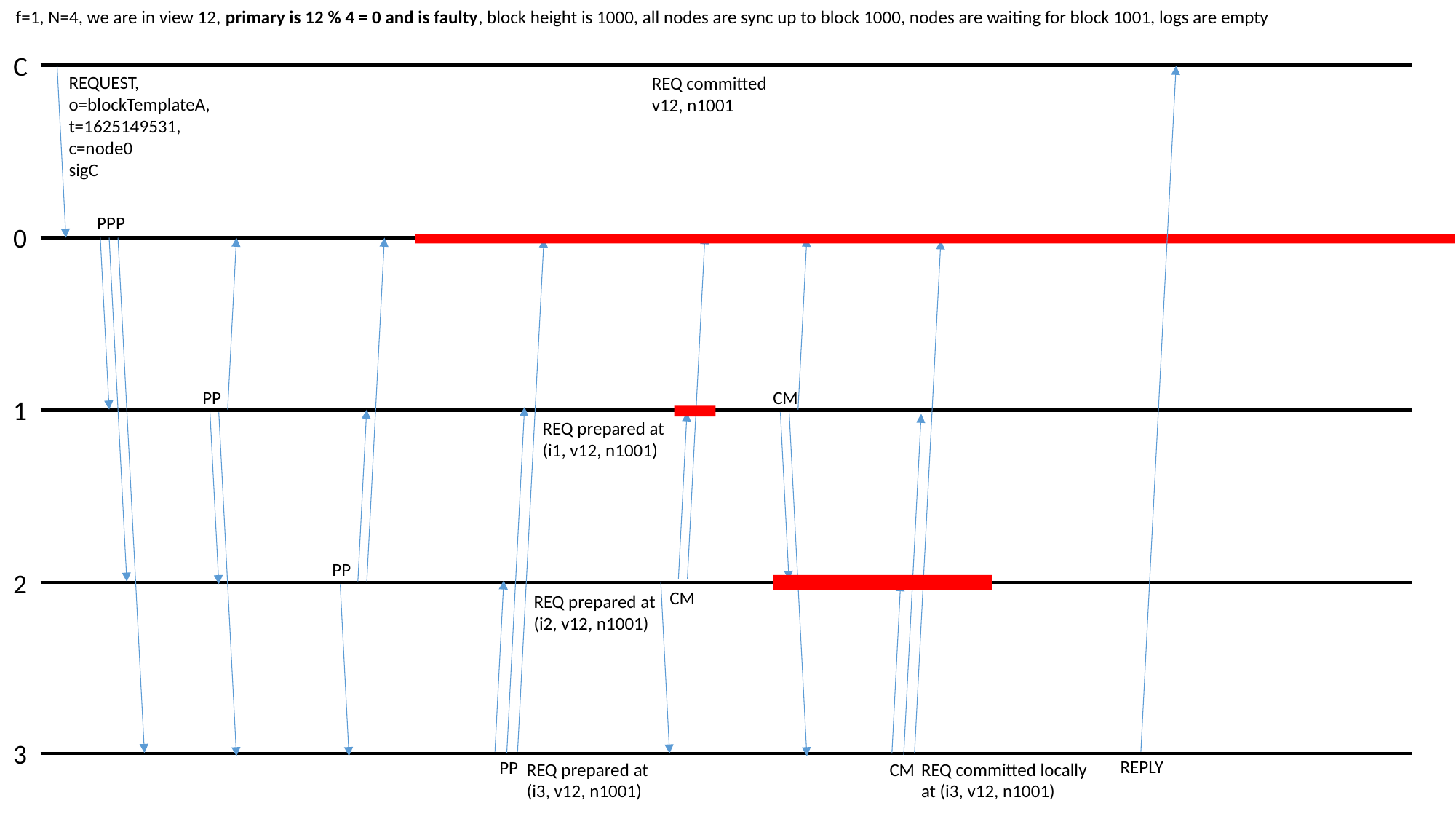

f=1, N=4, we are in view 12, primary is 12 % 4 = 0 and is faulty, block height is 1000, all nodes are sync up to block 1000, nodes are waiting for block 1001, logs are empty
REQUEST,
o=blockTemplateA,
t=1625149531,
c=node0
sigC
REQ committed v12, n1001
PPP

PP
CM

REQ prepared at (i1, v12, n1001)
PP

CM
REQ prepared at (i2, v12, n1001)
REPLY
PP
REQ committed locally at (i3, v12, n1001)
REQ prepared at (i3, v12, n1001)
CM